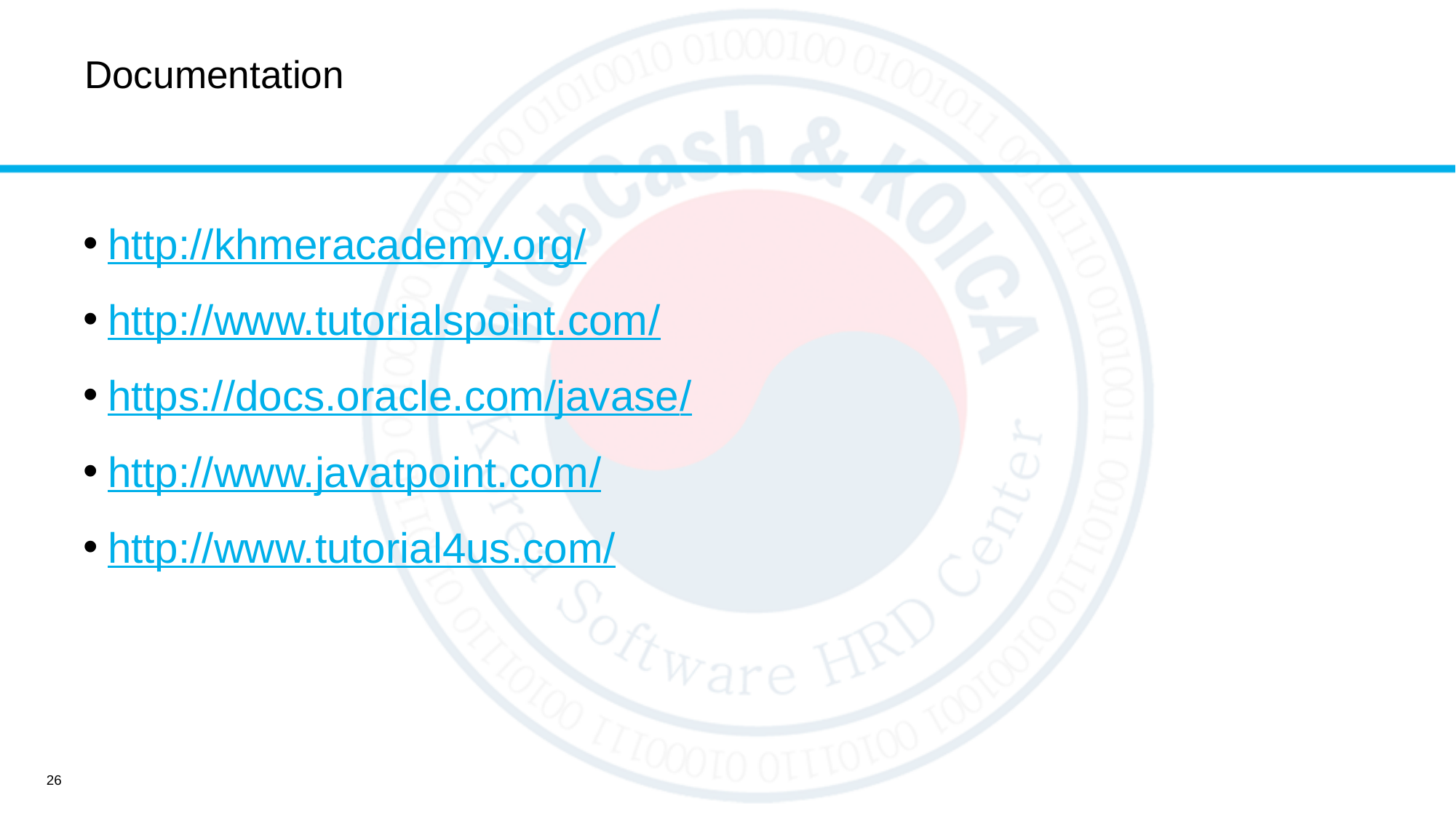

# Documentation
http://khmeracademy.org/
http://www.tutorialspoint.com/
https://docs.oracle.com/javase/
http://www.javatpoint.com/
http://www.tutorial4us.com/

26